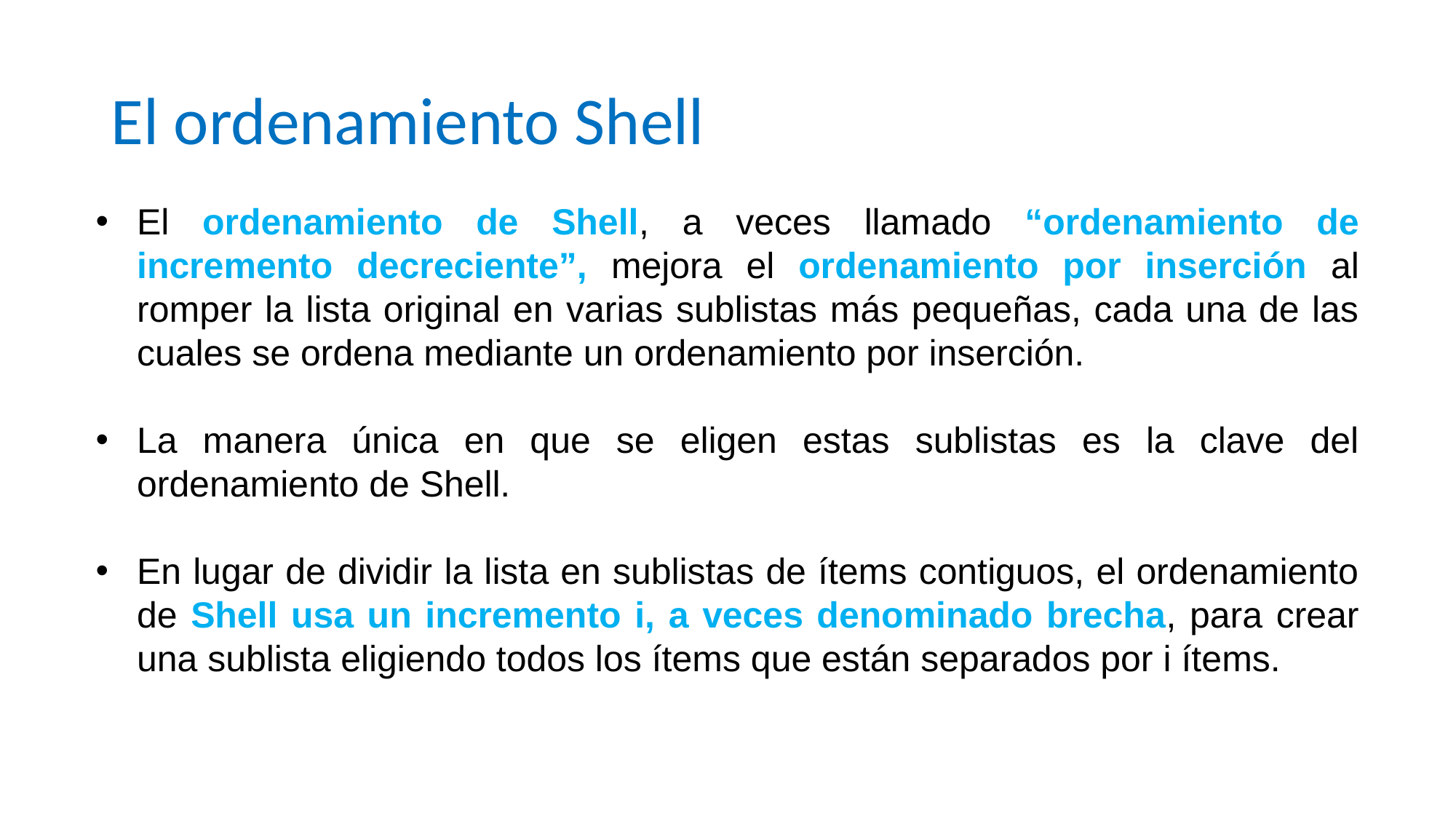

# El ordenamiento Shell
El ordenamiento de Shell, a veces llamado “ordenamiento de incremento decreciente”, mejora el ordenamiento por inserción al romper la lista original en varias sublistas más pequeñas, cada una de las cuales se ordena mediante un ordenamiento por inserción.

La manera única en que se eligen estas sublistas es la clave del ordenamiento de Shell.

En lugar de dividir la lista en sublistas de ítems contiguos, el ordenamiento de Shell usa un incremento i, a veces denominado brecha, para crear una sublista eligiendo todos los ítems que están separados por i ítems.